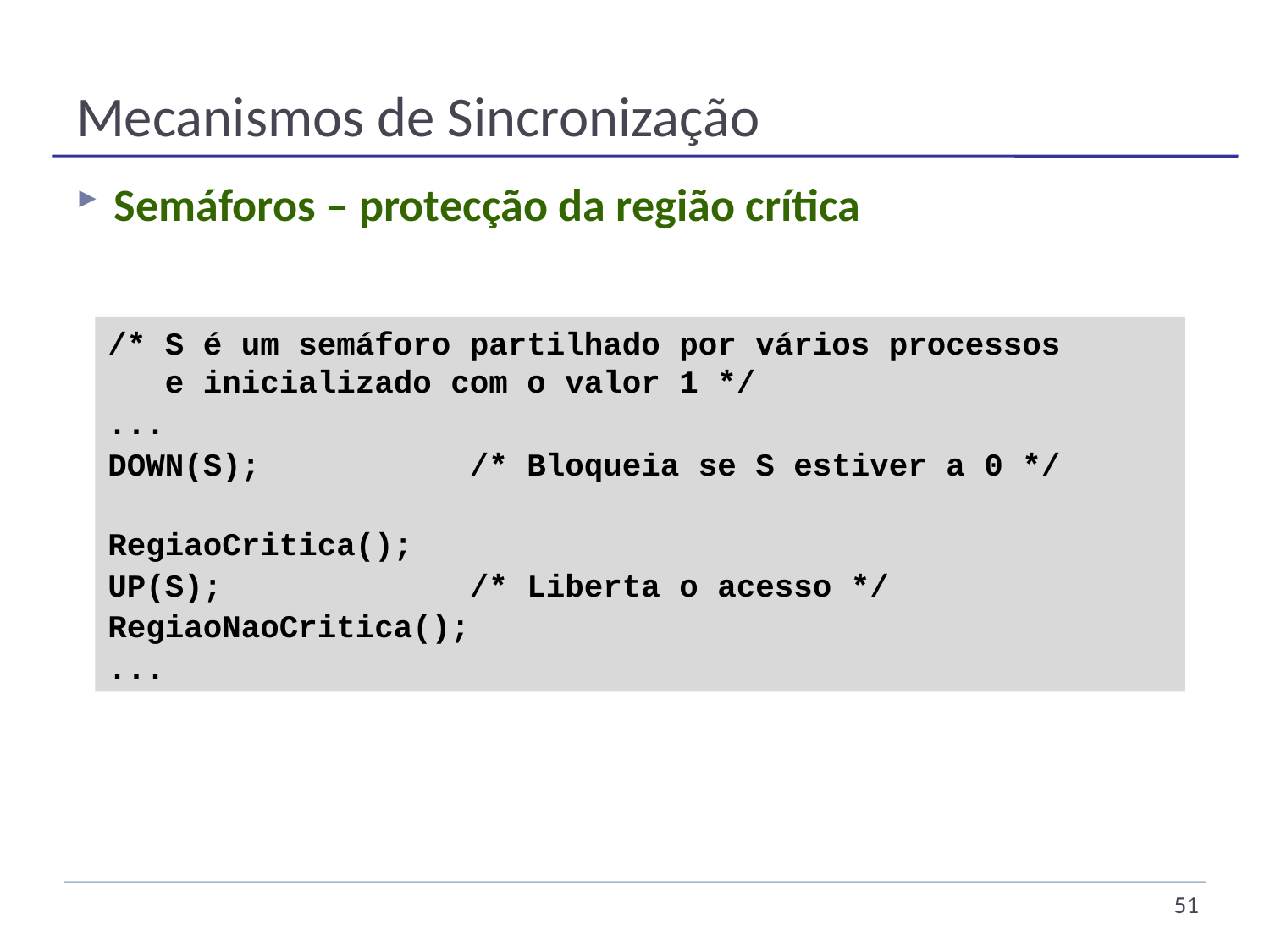

# Mecanismos de Sincronização
Semáforos – protecção da região crítica
/* S é um semáforo partilhado por vários processos
   e inicializado com o valor 1 */
...
DOWN(S);           /* Bloqueia se S estiver a 0 */
RegiaoCritica();
UP(S);             /* Liberta o acesso */
RegiaoNaoCritica();
...
51